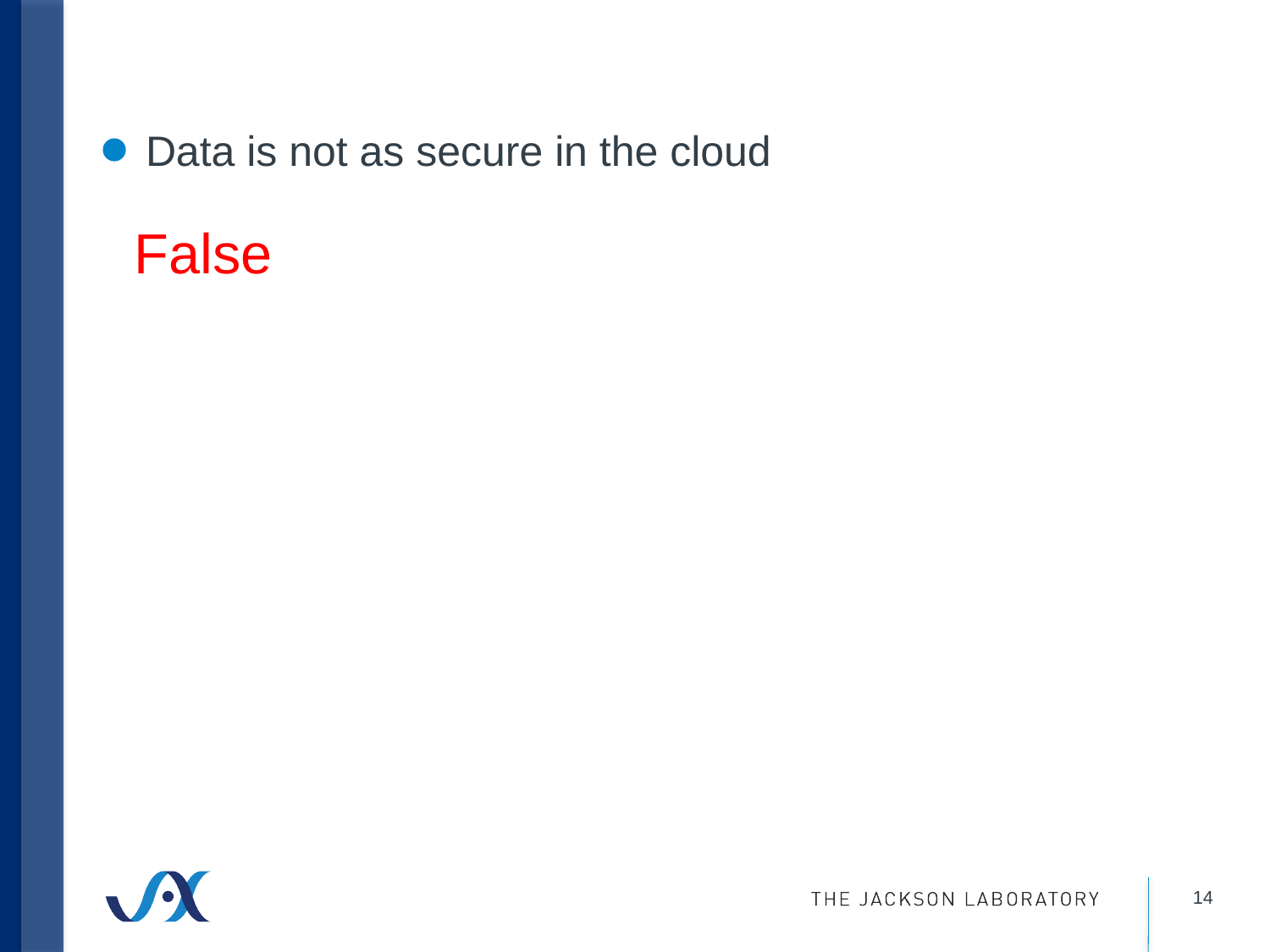

Data is not as secure in the cloud

False

14